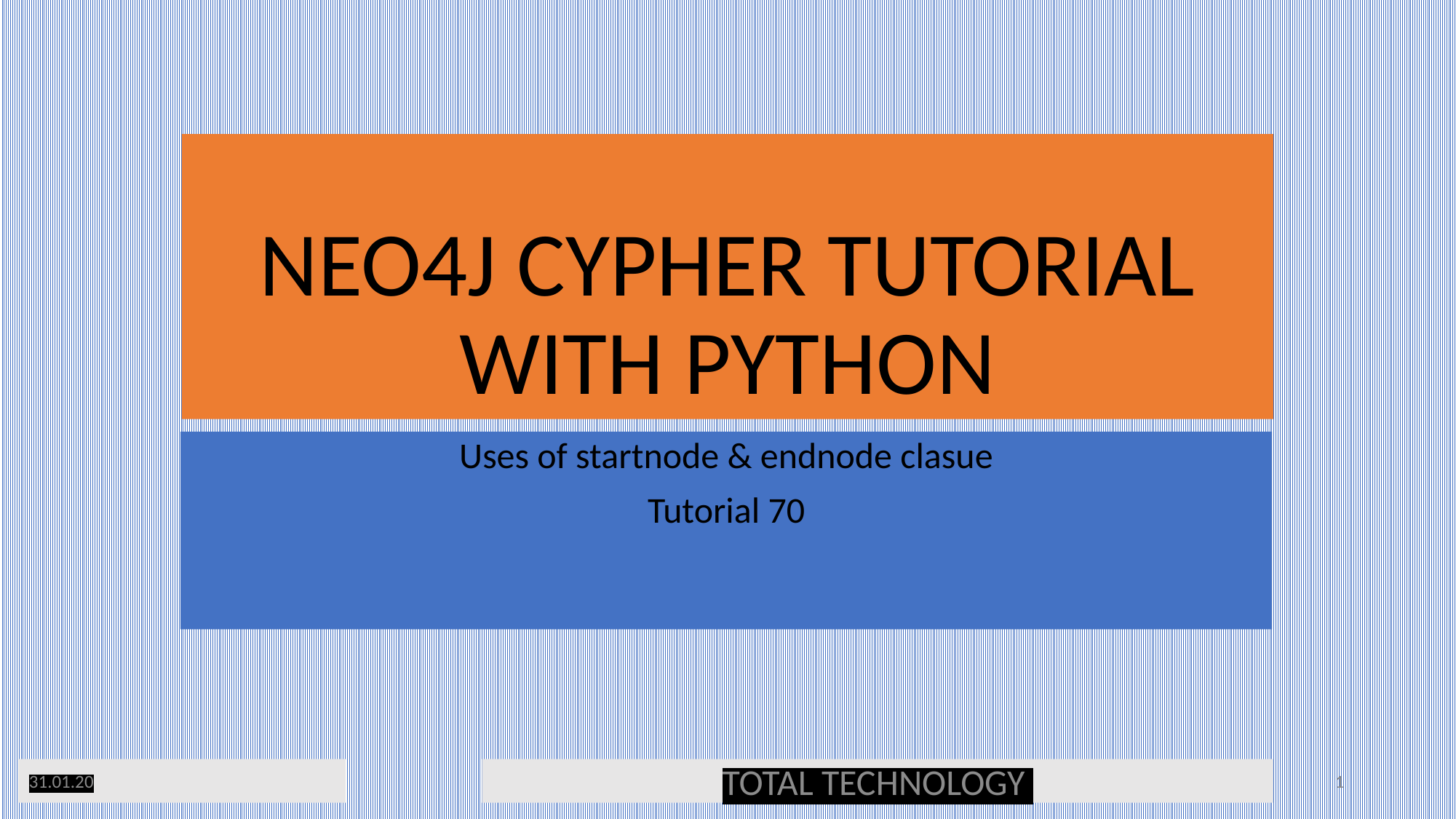

# NEO4J CYPHER TUTORIAL WITH PYTHON
Uses of startnode & endnode clasue
Tutorial 70

31.01.20
TOTAL TECHNOLOGY
1